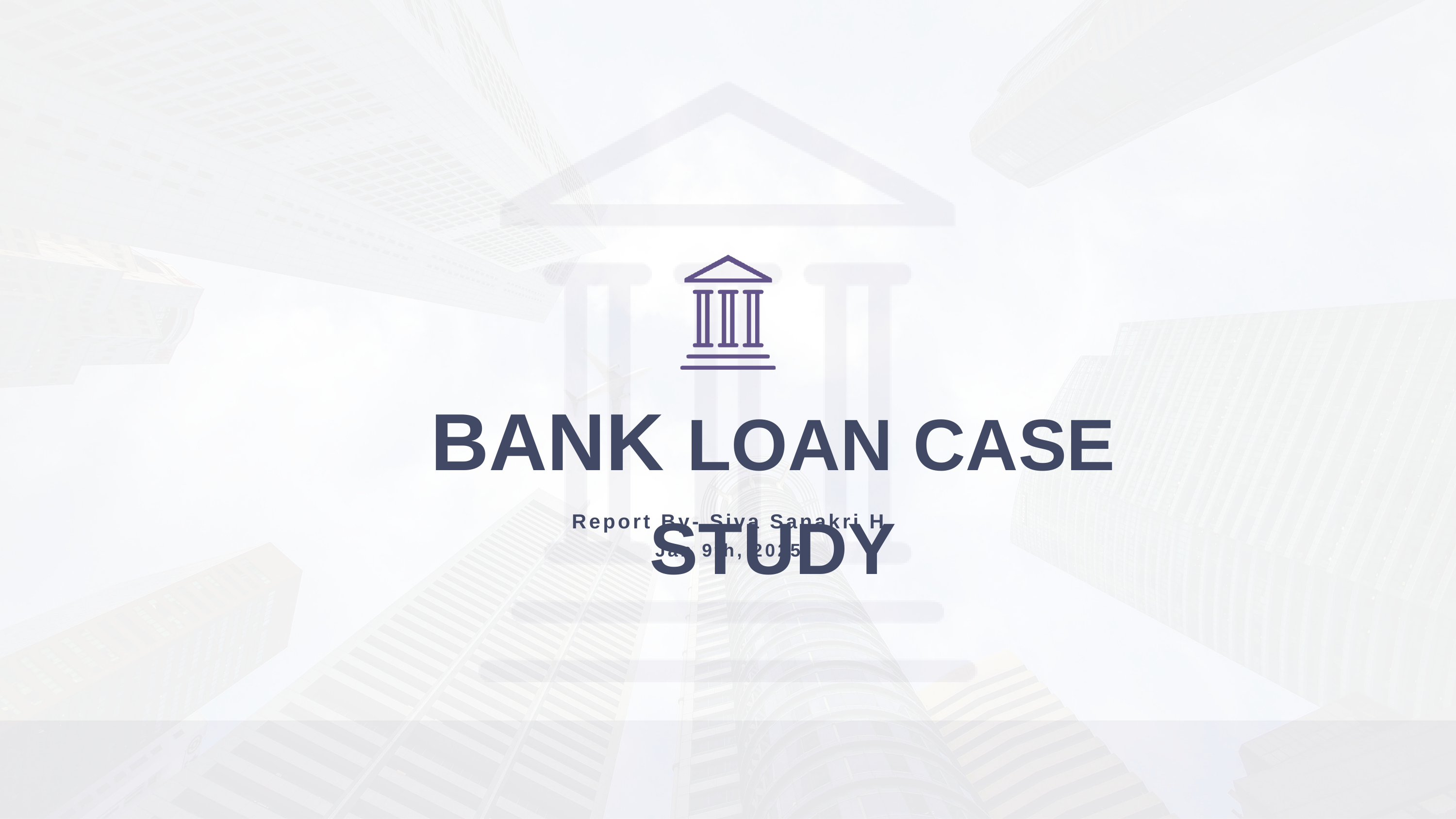

BANK LOAN CASE STUDY
Report By- Siva Sanakri H
Jan 9th, 2025